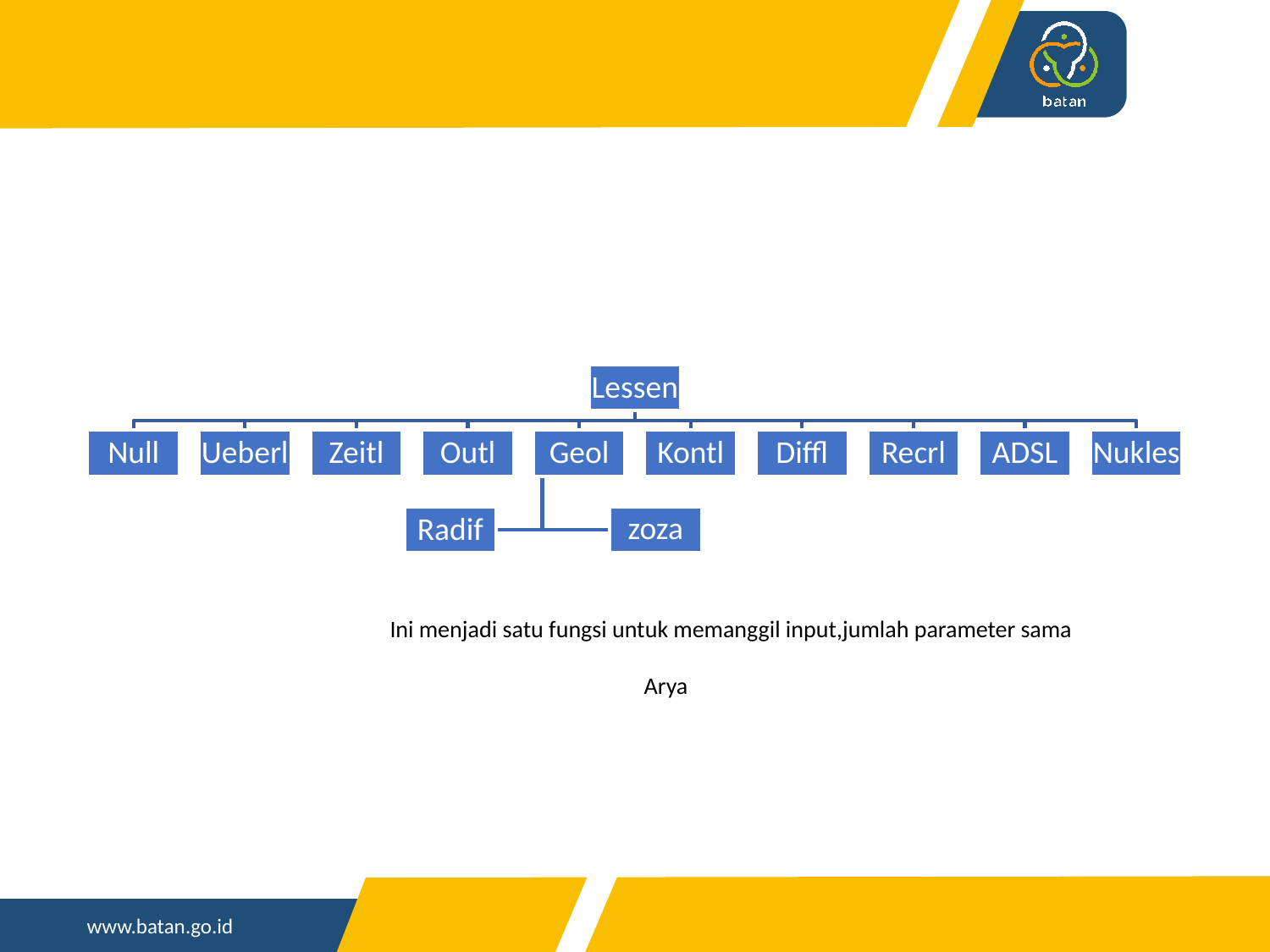

Lessen

Null
Ueberl
Zeitl
Outl
Geol
Kontl
Diffl
Recrl
ADSL
Nukles

zoza
Radif
Ini menjadi satu fungsi untuk memanggil input,jumlah parameter sama

		Arya